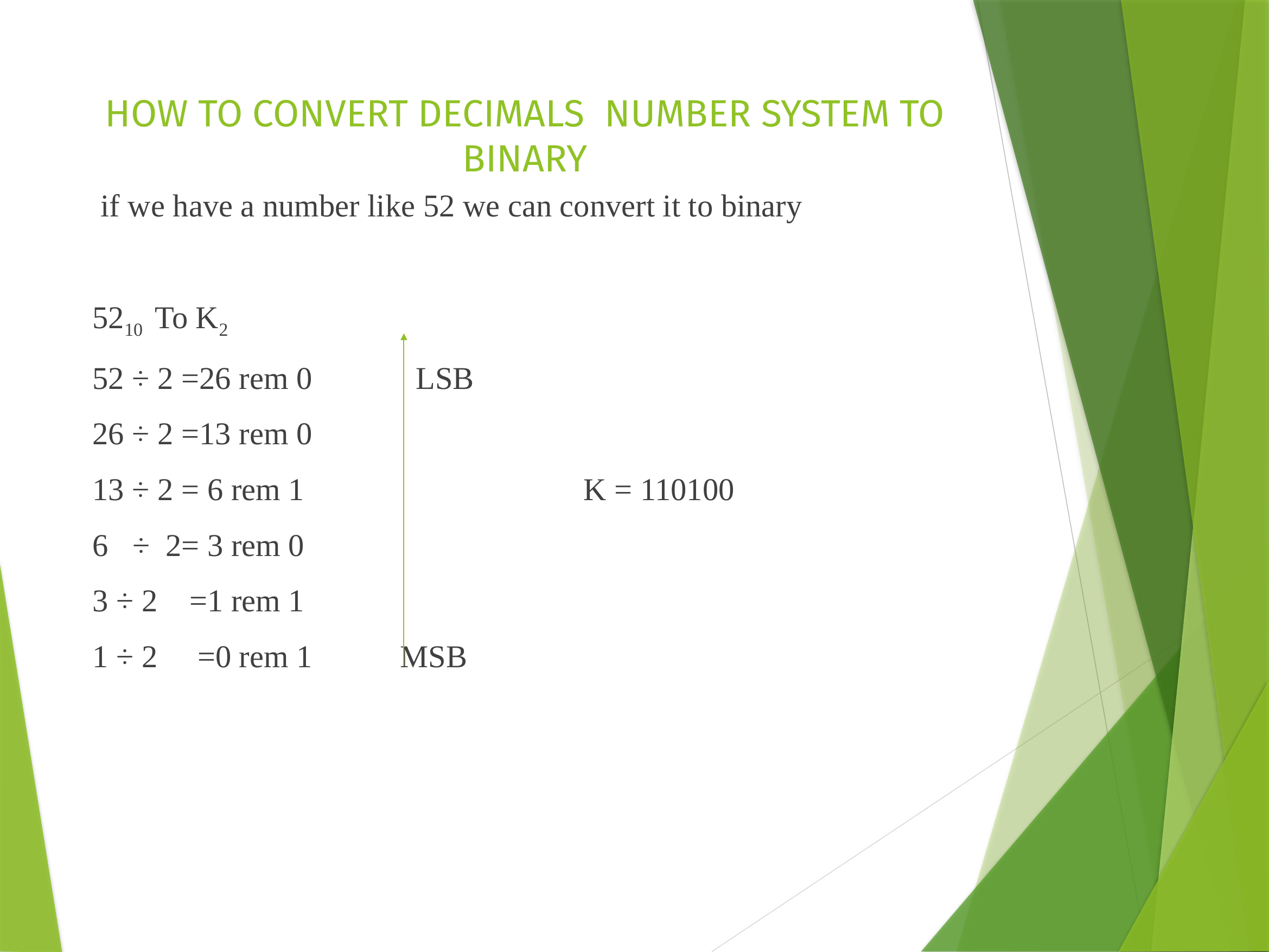

# HOW TO CONVERT DECIMALS  NUMBER SYSTEM TO BINARY
 if we have a number like 52 we can convert it to binary

5210  To K2
52 ÷ 2 =26 rem 0             LSB
26 ÷ 2 =13 rem 0
13 ÷ 2 = 6 rem 1                                   K = 110100
6   ÷  2= 3 rem 0
3 ÷ 2    =1 rem 1
1 ÷ 2     =0 rem 1           MSB